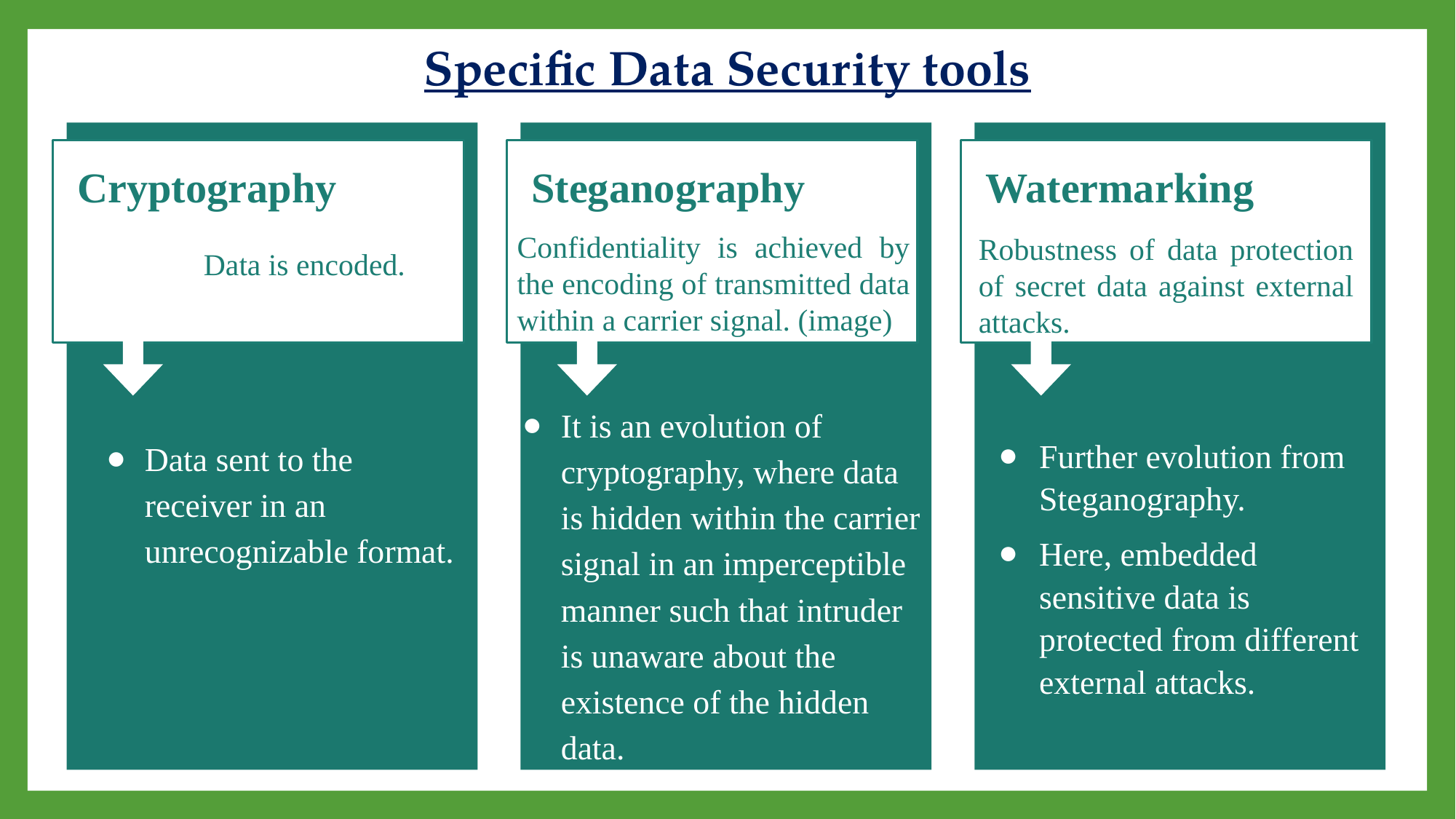

Specific Data Security tools

Cryptography
Data is encoded.

Data sent to the receiver in an unrecognizable format.

Steganography
Confidentiality is achieved by the encoding of transmitted data within a carrier signal. (image)

It is an evolution of cryptography, where data is hidden within the carrier signal in an imperceptible manner such that intruder is unaware about the existence of the hidden data.

Watermarking
Robustness of data protection of secret data against external attacks.

Further evolution from Steganography.
Here, embedded sensitive data is protected from different external attacks.